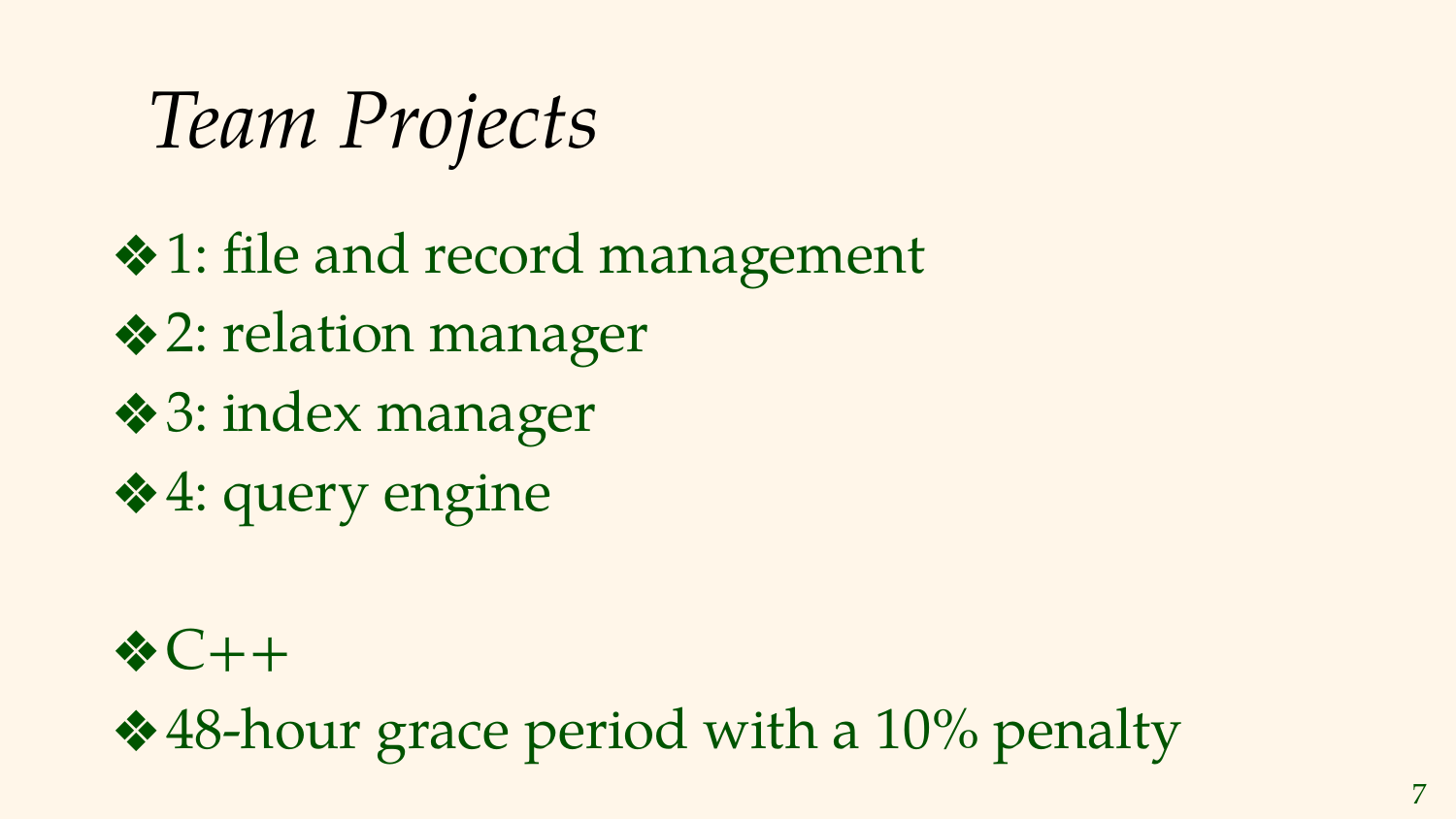

# Team Projects
1: file and record management
2: relation manager
3: index manager
4: query engine

C++
48-hour grace period with a 10% penalty